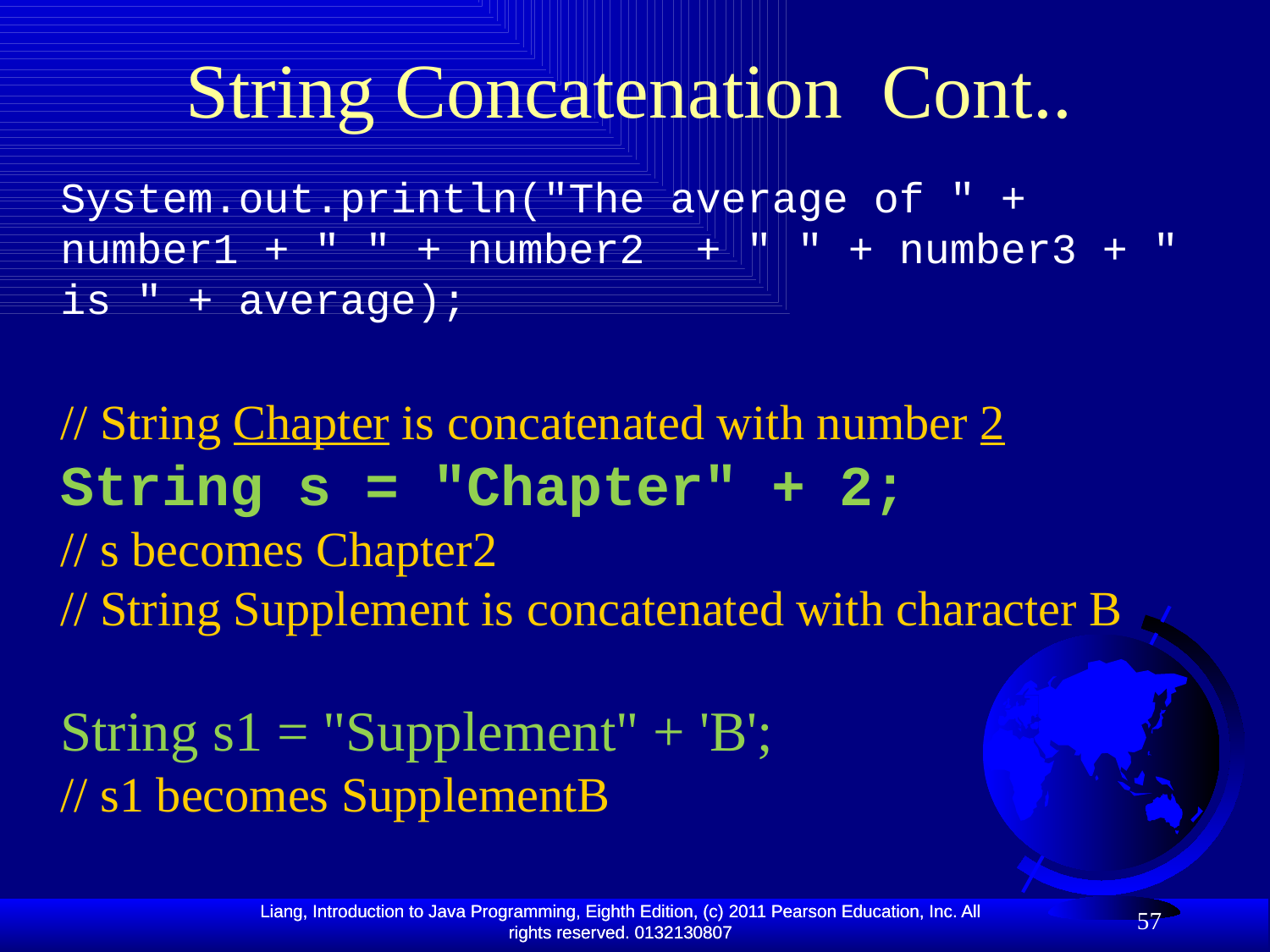

# String Concatenation  Cont..
System.out.println("The average of " + number1 + " " + number2  + " " + number3 + " is " + average);
// String Chapter is concatenated with number 2
String s = "Chapter" + 2;
// s becomes Chapter2
// String Supplement is concatenated with character B

String s1 = "Supplement" + 'B';
// s1 becomes SupplementB

57